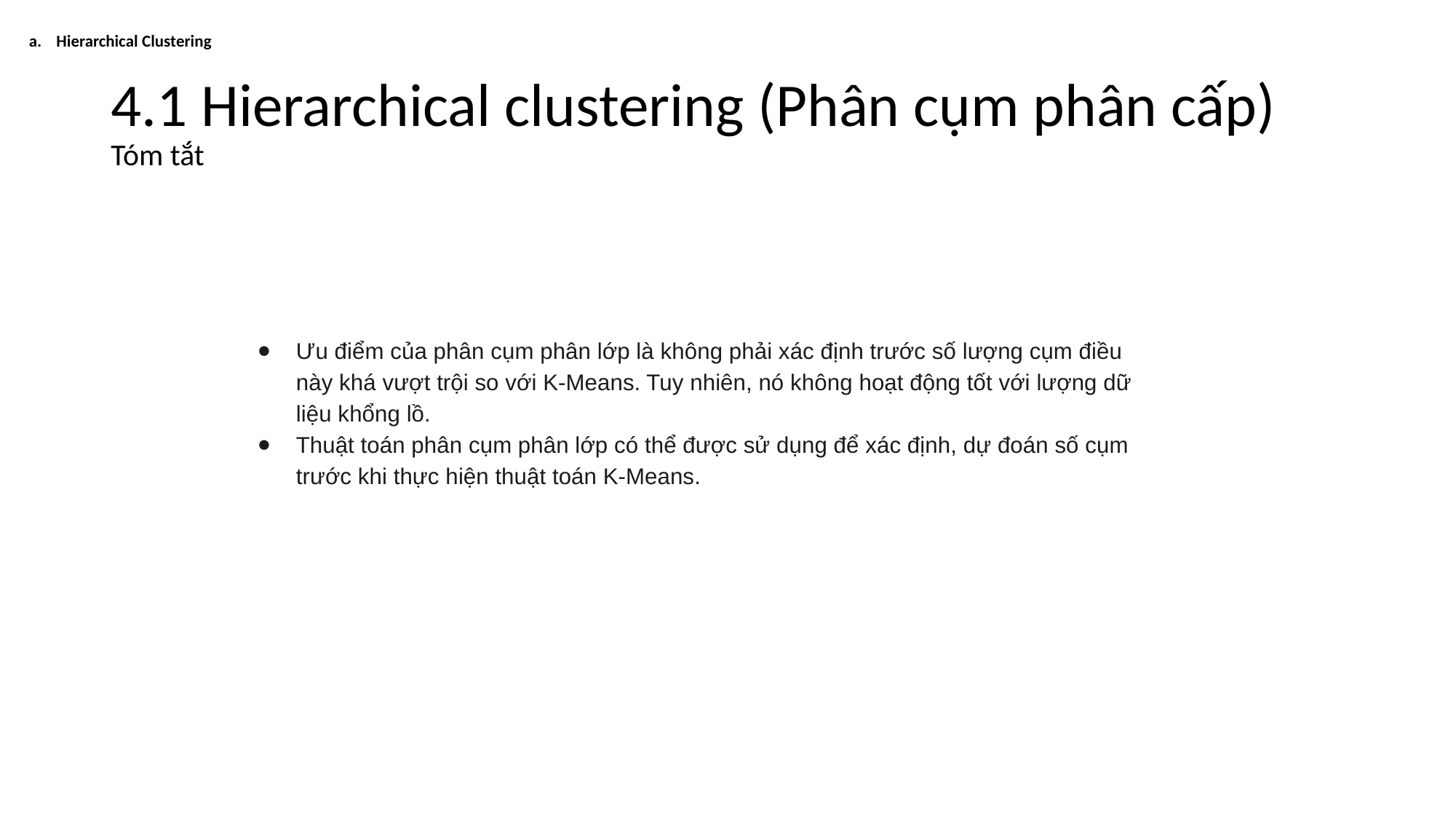

Hierarchical Clustering
# 4.1 Hierarchical clustering (Phân cụm phân cấp)
Tóm tắt
Ưu điểm của phân cụm phân lớp là không phải xác định trước số lượng cụm điều này khá vượt trội so với K-Means. Tuy nhiên, nó không hoạt động tốt với lượng dữ liệu khổng lồ.
Thuật toán phân cụm phân lớp có thể được sử dụng để xác định, dự đoán số cụm trước khi thực hiện thuật toán K-Means.